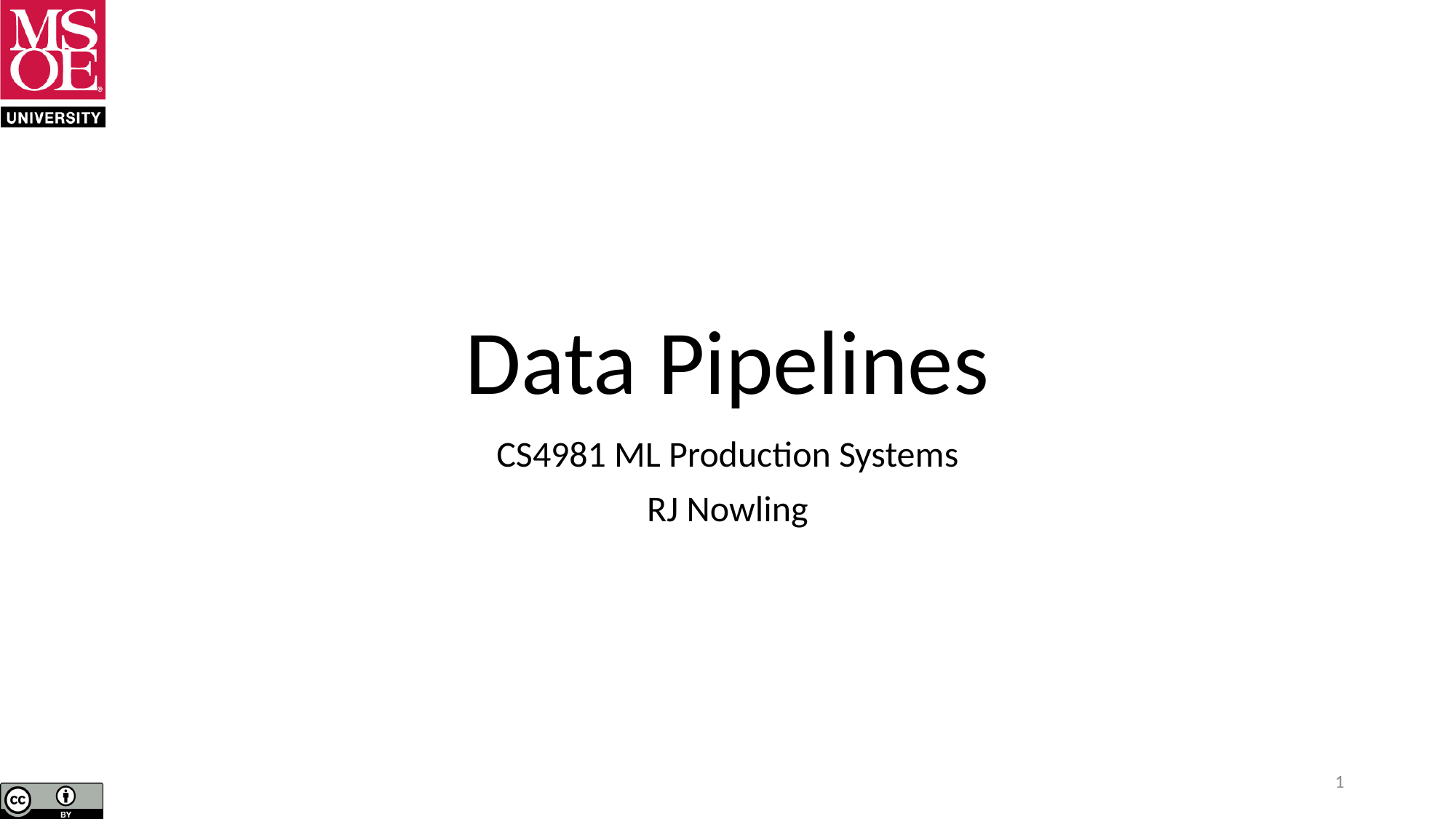

# Data Pipelines
CS4981 ML Production Systems
RJ Nowling
1